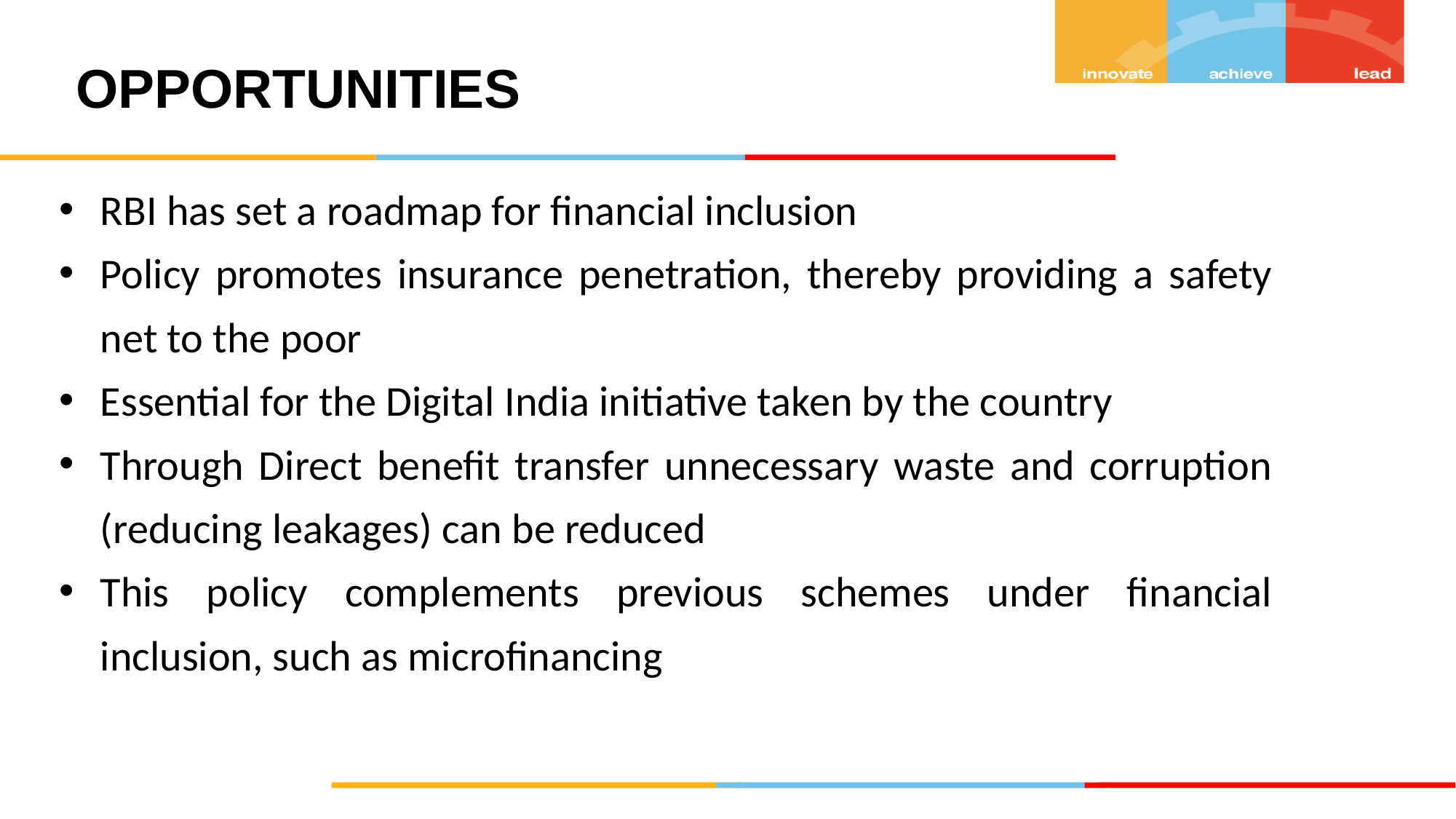

OPPORTUNITIES
RBI has set a roadmap for financial inclusion
Policy promotes insurance penetration, thereby providing a safety net to the poor
Essential for the Digital India initiative taken by the country
Through Direct benefit transfer unnecessary waste and corruption (reducing leakages) can be reduced
This policy complements previous schemes under financial inclusion, such as microfinancing